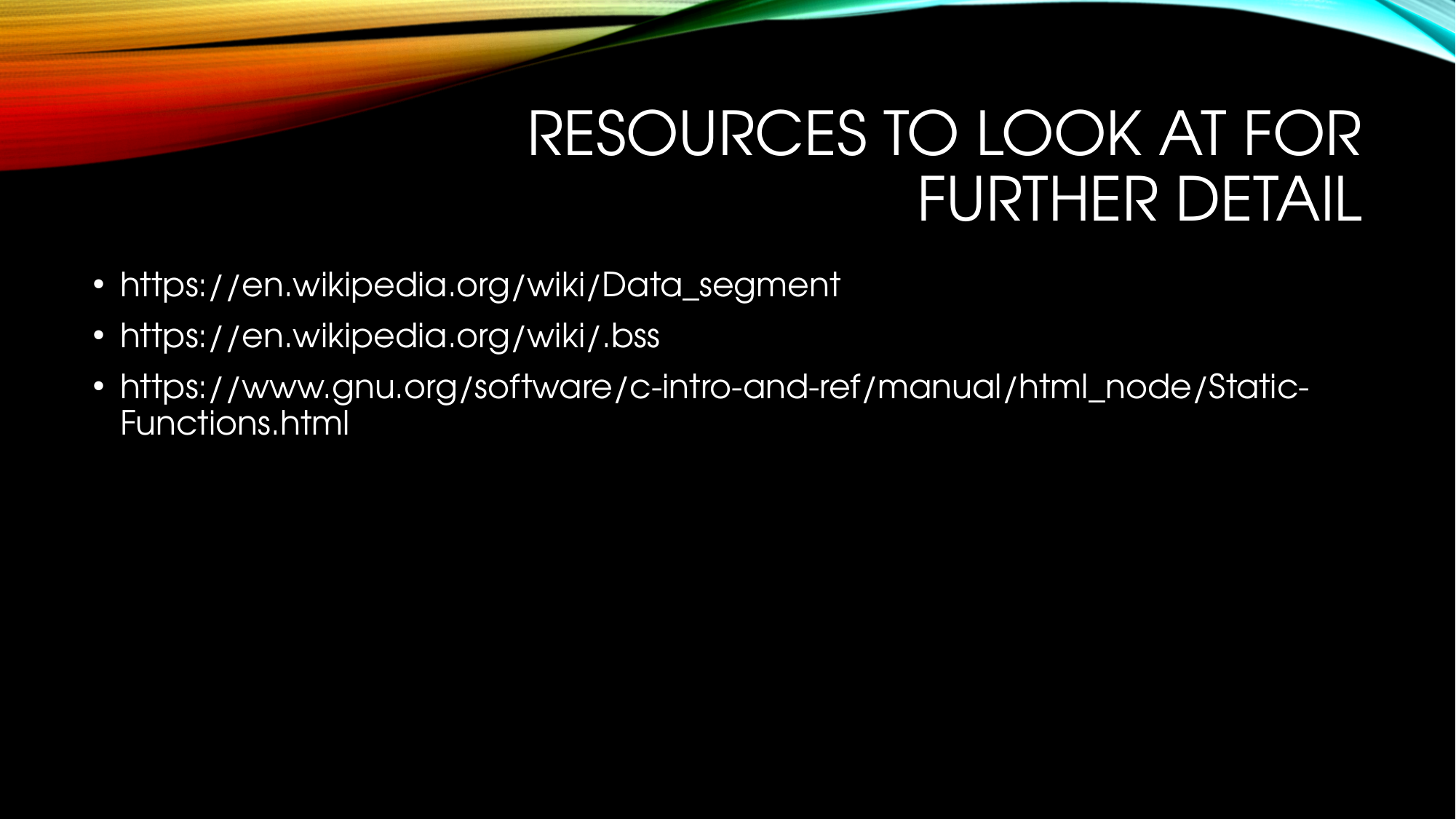

# Resources to look at for further detail
https://en.wikipedia.org/wiki/Data_segment
https://en.wikipedia.org/wiki/.bss
https://www.gnu.org/software/c-intro-and-ref/manual/html_node/Static-Functions.html